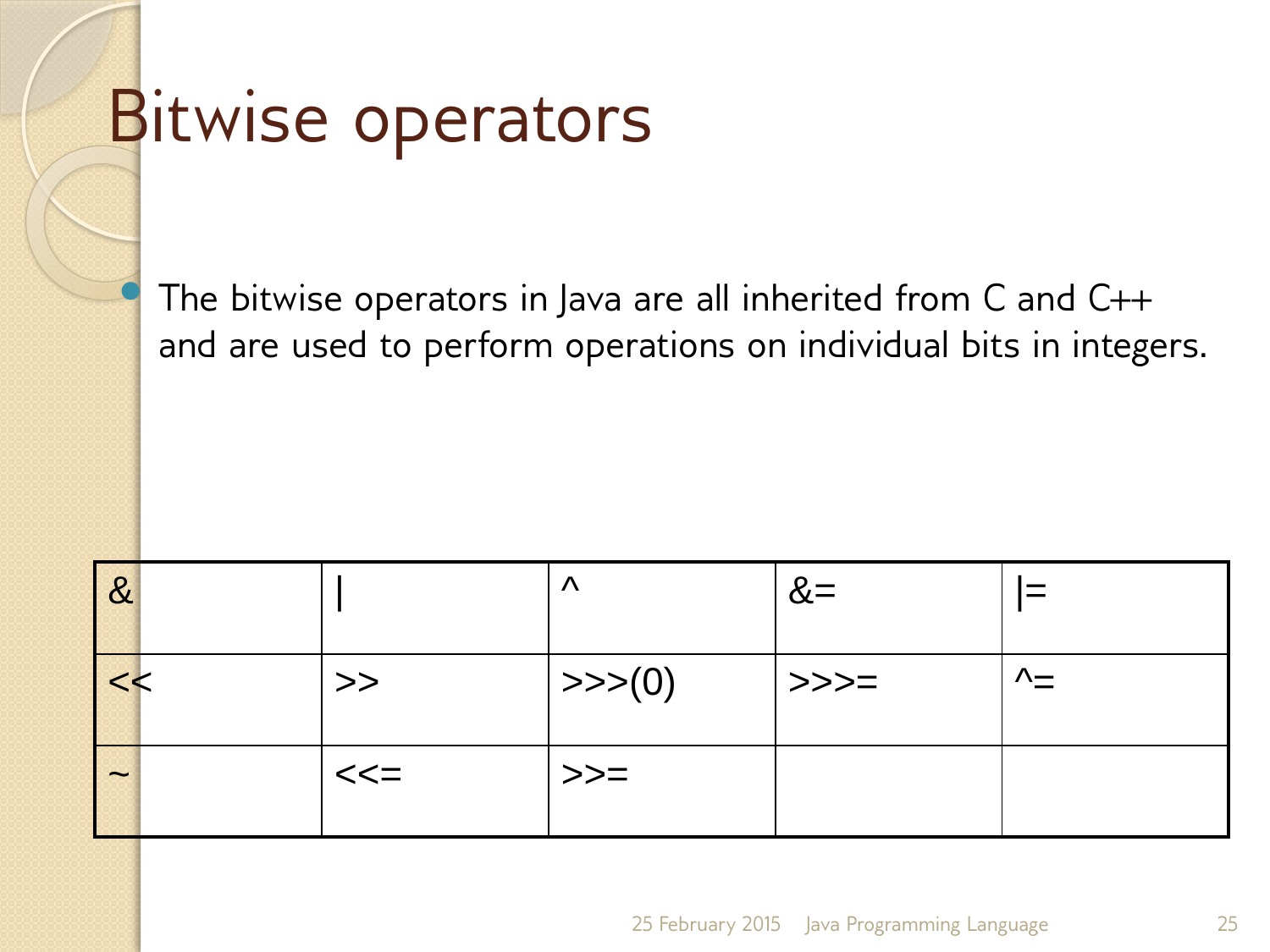

# Bitwise operators
The bitwise operators in Java are all inherited from C and C++ and are used to perform operations on individual bits in integers.
| & | | | ^ | &= | |= |
| --- | --- | --- | --- | --- |
| << | >> | >>>(0) | >>>= | ^= |
| ~ | <<= | >>= |  |  |
25 February 2015
Java Programming Language
25